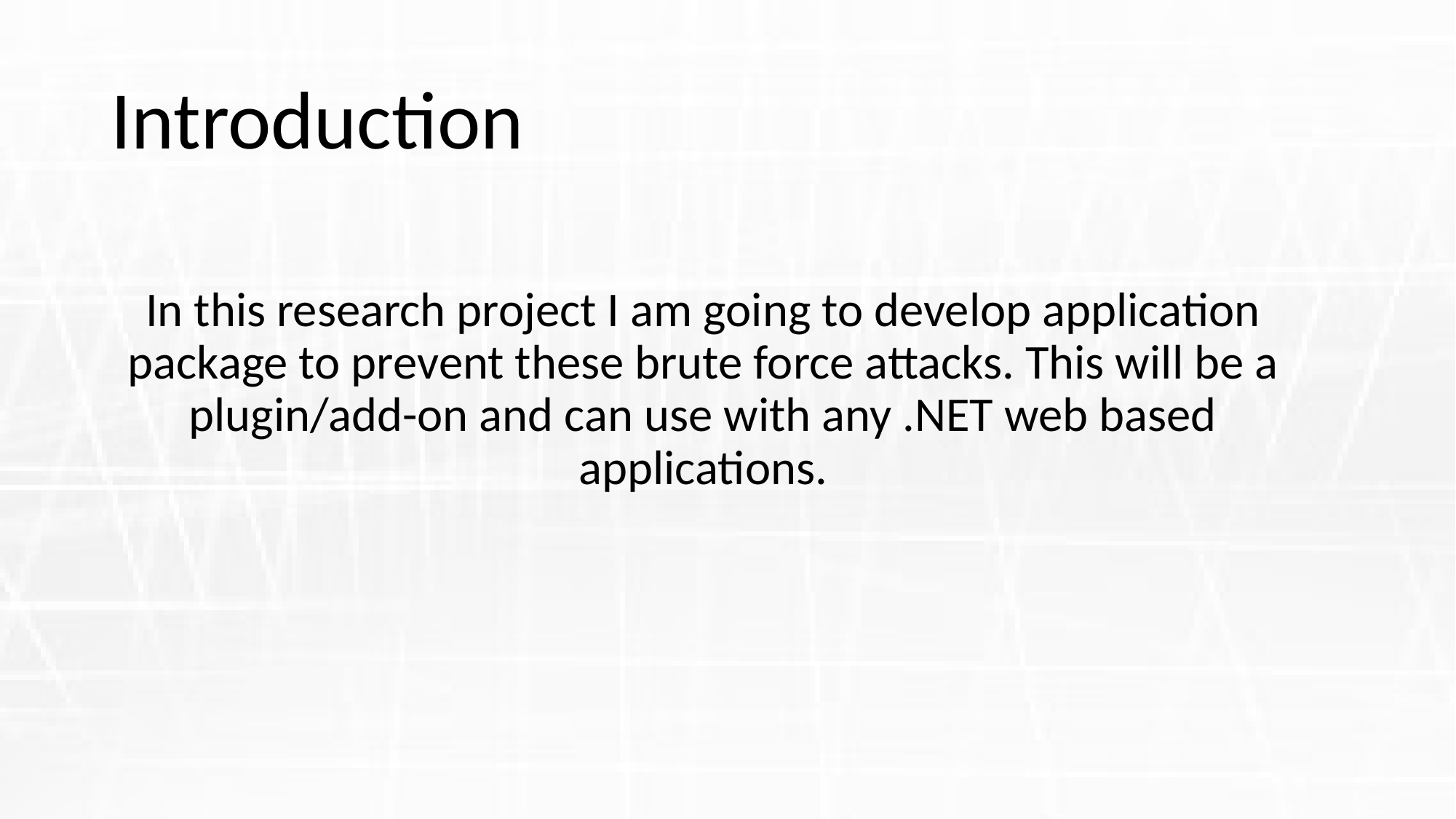

# Introduction
In this research project I am going to develop application package to prevent these brute force attacks. This will be a plugin/add-on and can use with any .NET web based applications.